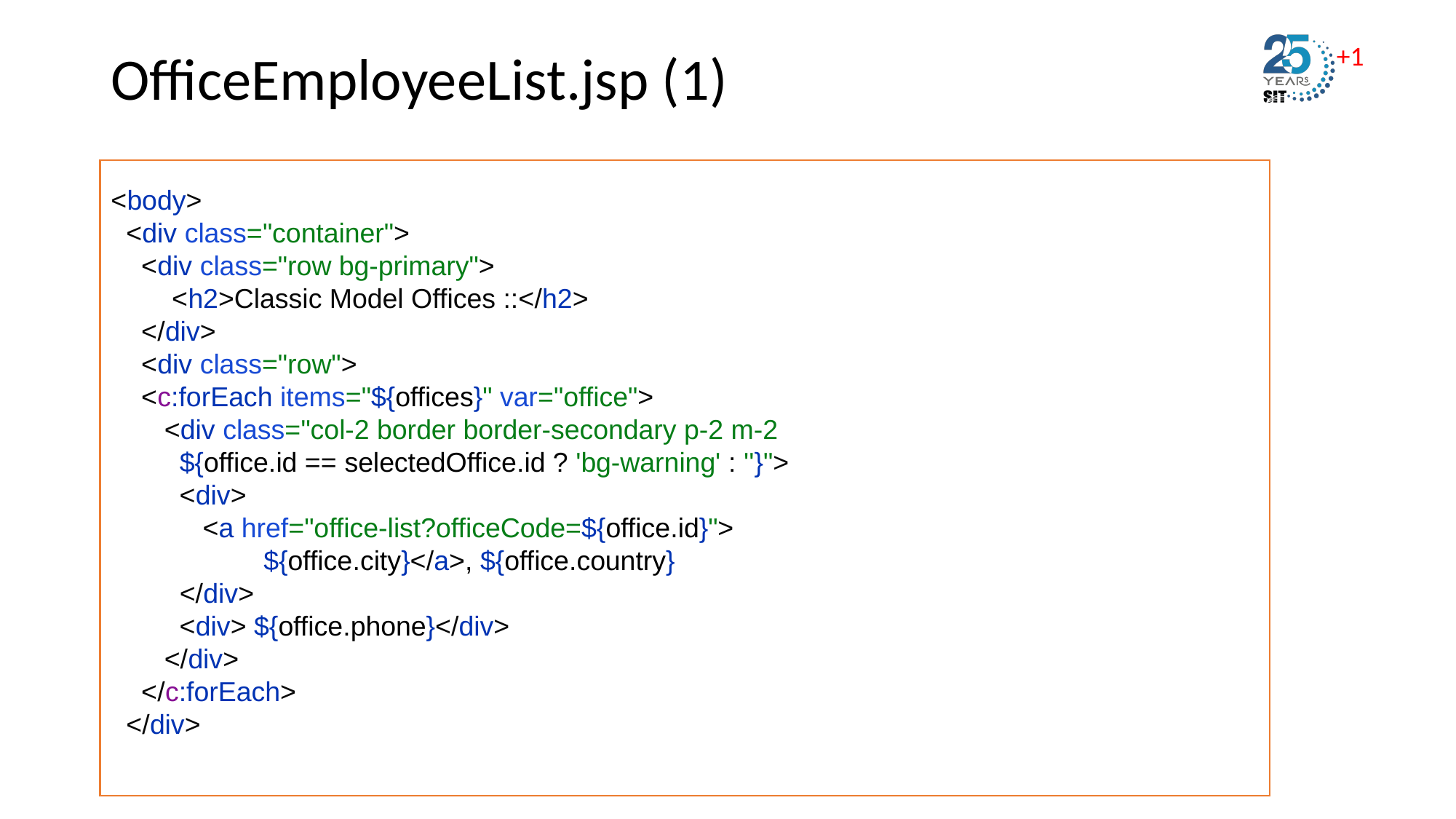

# OfficeEmployeeList.jsp (1)
<body>
  <div class="container">
    <div class="row bg-primary">
        <h2>Classic Model Offices ::</h2>
    </div>
    <div class="row">
    <c:forEach items="${offices}" var="office">
       <div class="col-2 border border-secondary p-2 m-2
         ${office.id == selectedOffice.id ? 'bg-warning' : ''}">
         <div>
            <a href="office-list?officeCode=${office.id}">
                    ${office.city}</a>, ${office.country}
         </div>
         <div> ${office.phone}</div>
       </div>
    </c:forEach>
  </div>